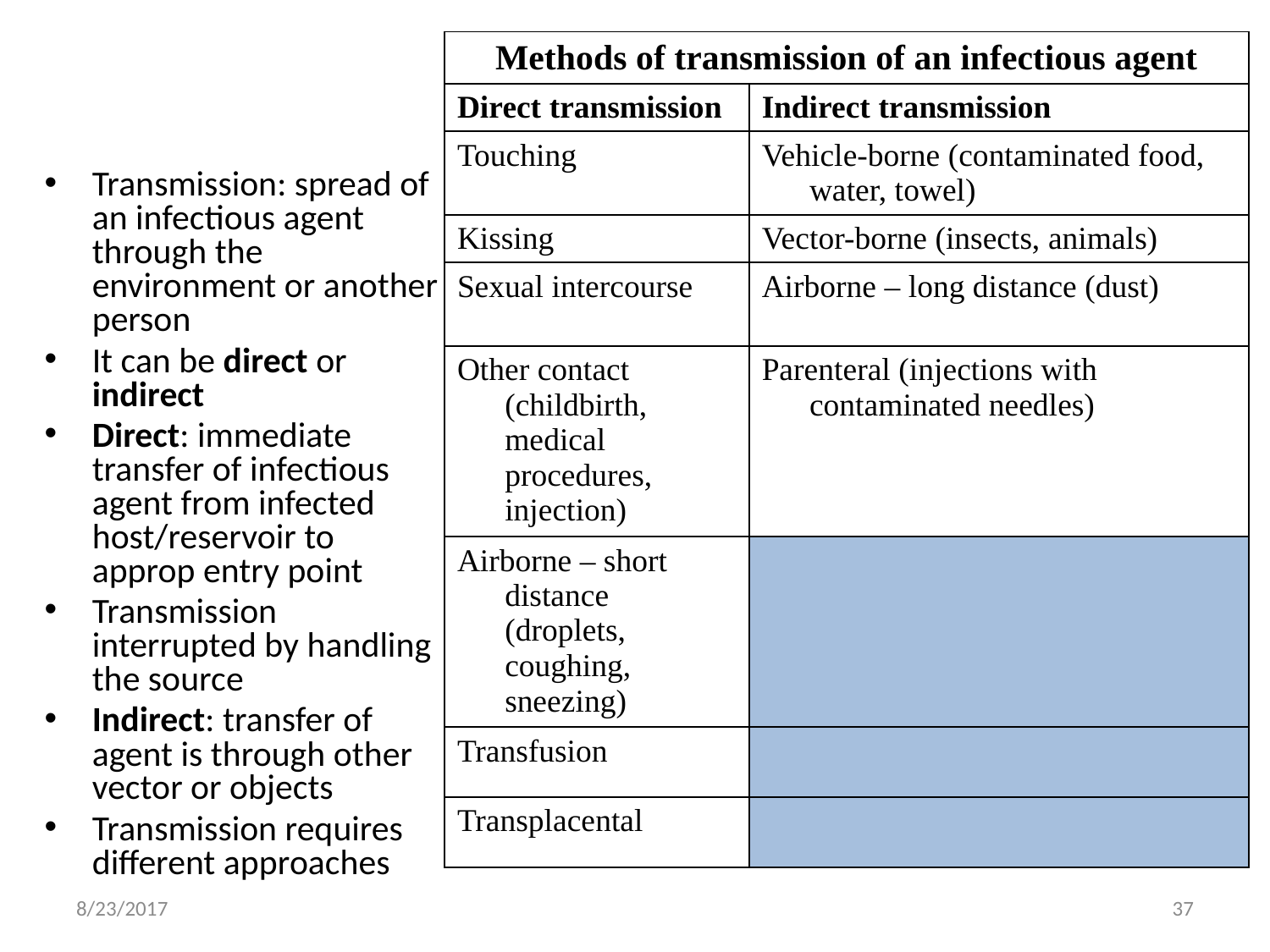

Transmission: spread of an infectious agent through the environment or another person
It can be direct or indirect
Direct: immediate transfer of infectious agent from infected host/reservoir to approp entry point
Transmission interrupted by handling the source
Indirect: transfer of agent is through other vector or objects
Transmission requires different approaches
| Methods of transmission of an infectious agent |  |
| --- | --- |
| Direct transmission | Indirect transmission |
| Touching | Vehicle-borne (contaminated food, water, towel) |
| Kissing | Vector-borne (insects, animals) |
| Sexual intercourse | Airborne – long distance (dust) |
| Other contact (childbirth, medical procedures, injection) | Parenteral (injections with contaminated needles) |
| Airborne – short distance (droplets, coughing, sneezing) |  |
| Transfusion |  |
| Transplacental |  |
#
8/23/2017
37